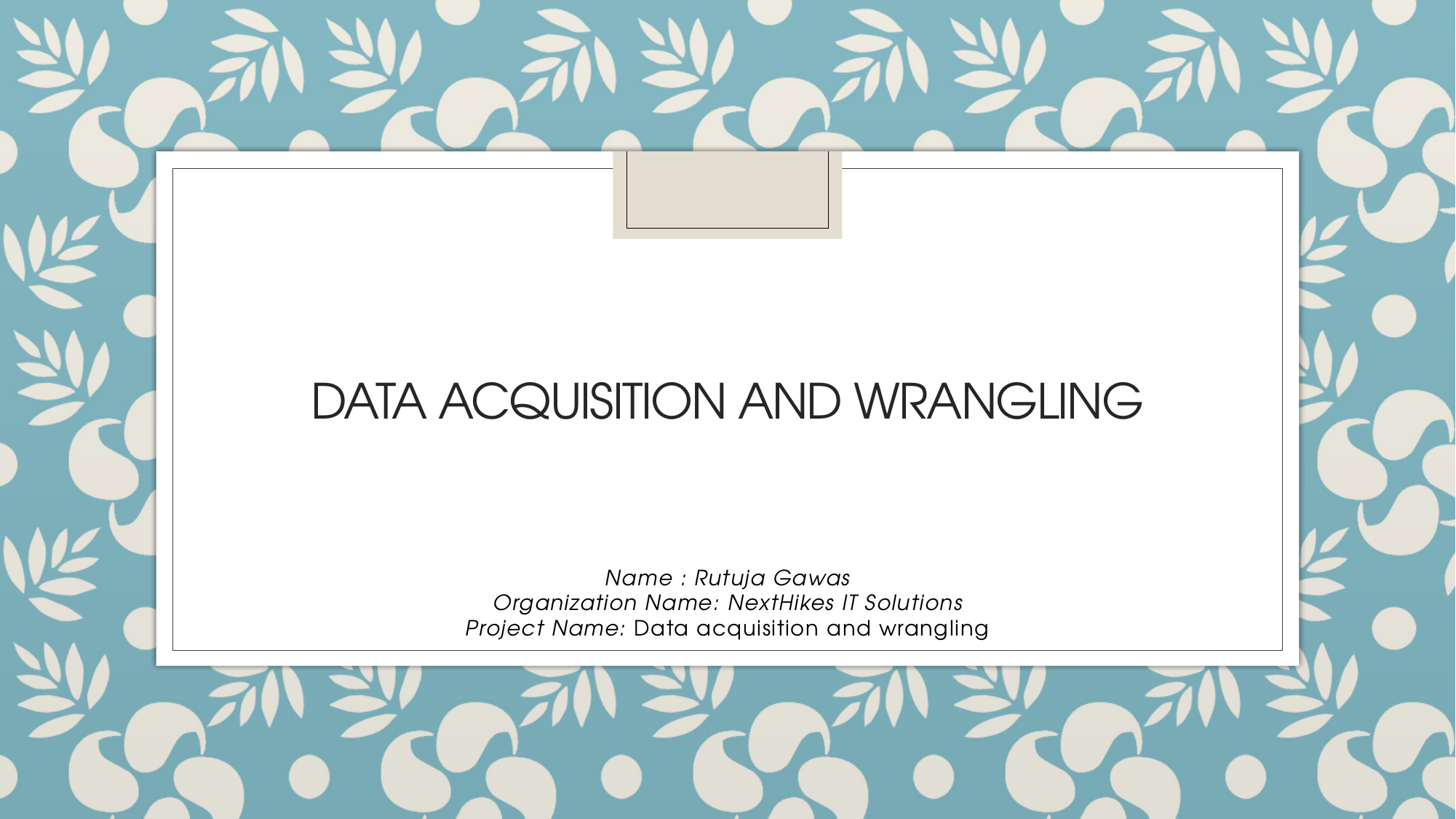

# Data acquisition and wrangling
Name : Rutuja Gawas
Organization Name: NextHikes IT Solutions
Project Name: Data acquisition and wrangling